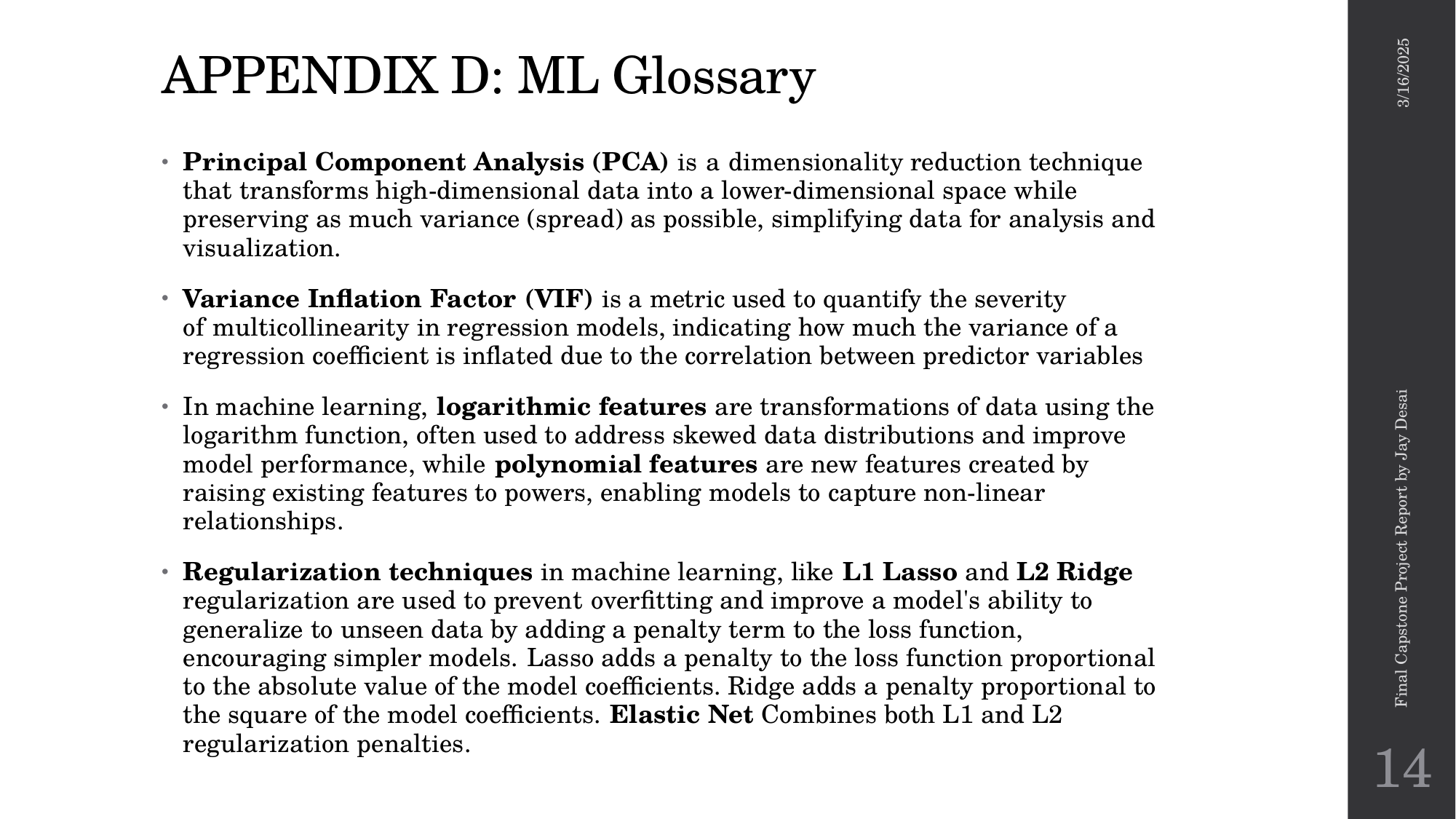

# APPENDIX D: ML Glossary
3/16/2025
Principal Component Analysis (PCA) is a dimensionality reduction technique that transforms high-dimensional data into a lower-dimensional space while preserving as much variance (spread) as possible, simplifying data for analysis and visualization.
Variance Inflation Factor (VIF) is a metric used to quantify the severity of multicollinearity in regression models, indicating how much the variance of a regression coefficient is inflated due to the correlation between predictor variables
In machine learning, logarithmic features are transformations of data using the logarithm function, often used to address skewed data distributions and improve model performance, while polynomial features are new features created by raising existing features to powers, enabling models to capture non-linear relationships.
Regularization techniques in machine learning, like L1 Lasso and L2 Ridge regularization are used to prevent overfitting and improve a model's ability to generalize to unseen data by adding a penalty term to the loss function, encouraging simpler models. Lasso adds a penalty to the loss function proportional to the absolute value of the model coefficients. Ridge adds a penalty proportional to the square of the model coefficients. Elastic Net Combines both L1 and L2 regularization penalties.
Final Capstone Project Report by Jay Desai
14